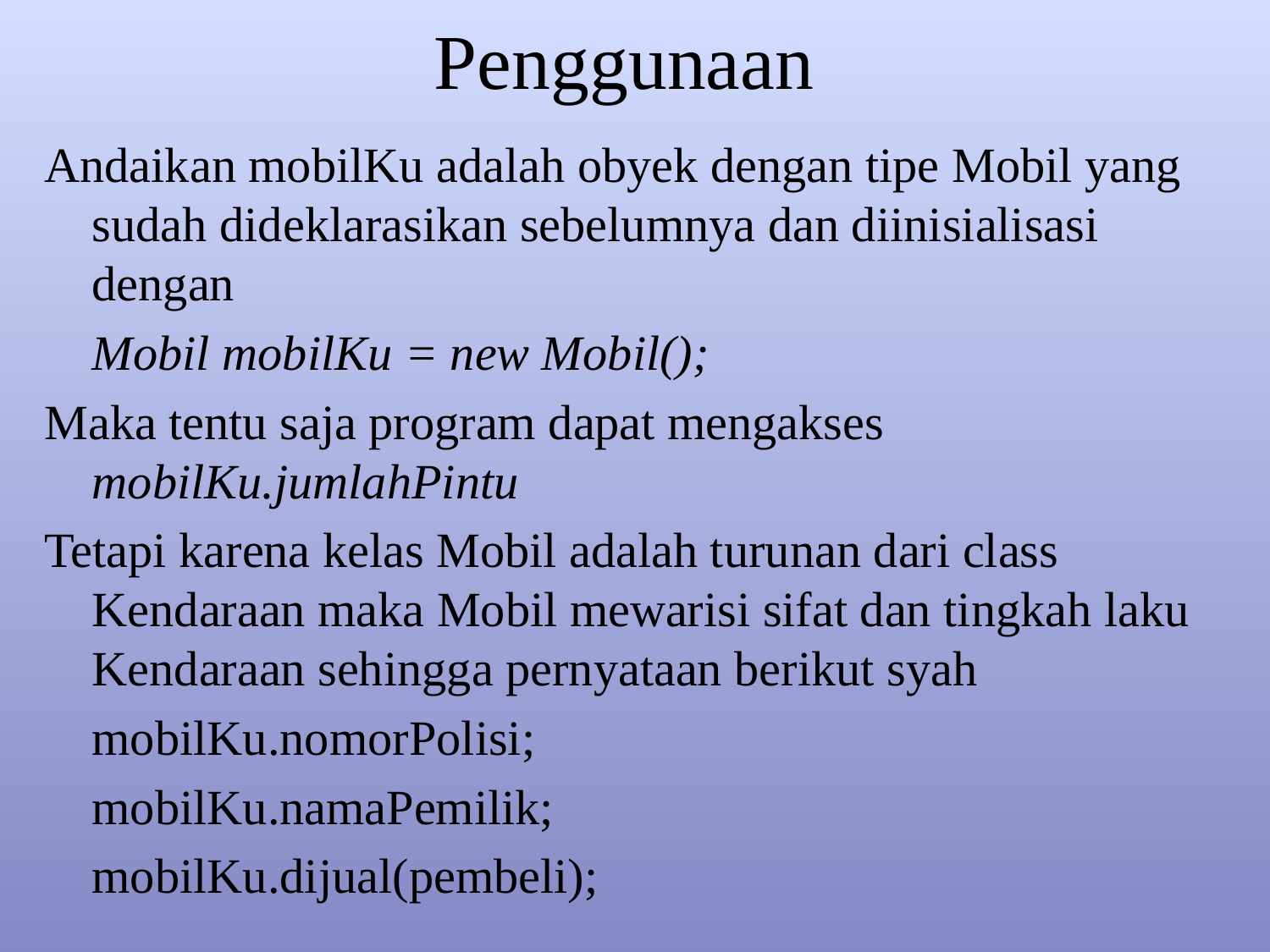

# Penggunaan
Andaikan mobilKu adalah obyek dengan tipe Mobil yang sudah dideklarasikan sebelumnya dan diinisialisasi dengan
	Mobil mobilKu = new Mobil();
Maka tentu saja program dapat mengakses mobilKu.jumlahPintu
Tetapi karena kelas Mobil adalah turunan dari class Kendaraan maka Mobil mewarisi sifat dan tingkah laku Kendaraan sehingga pernyataan berikut syah
	mobilKu.nomorPolisi;
	mobilKu.namaPemilik;
	mobilKu.dijual(pembeli);